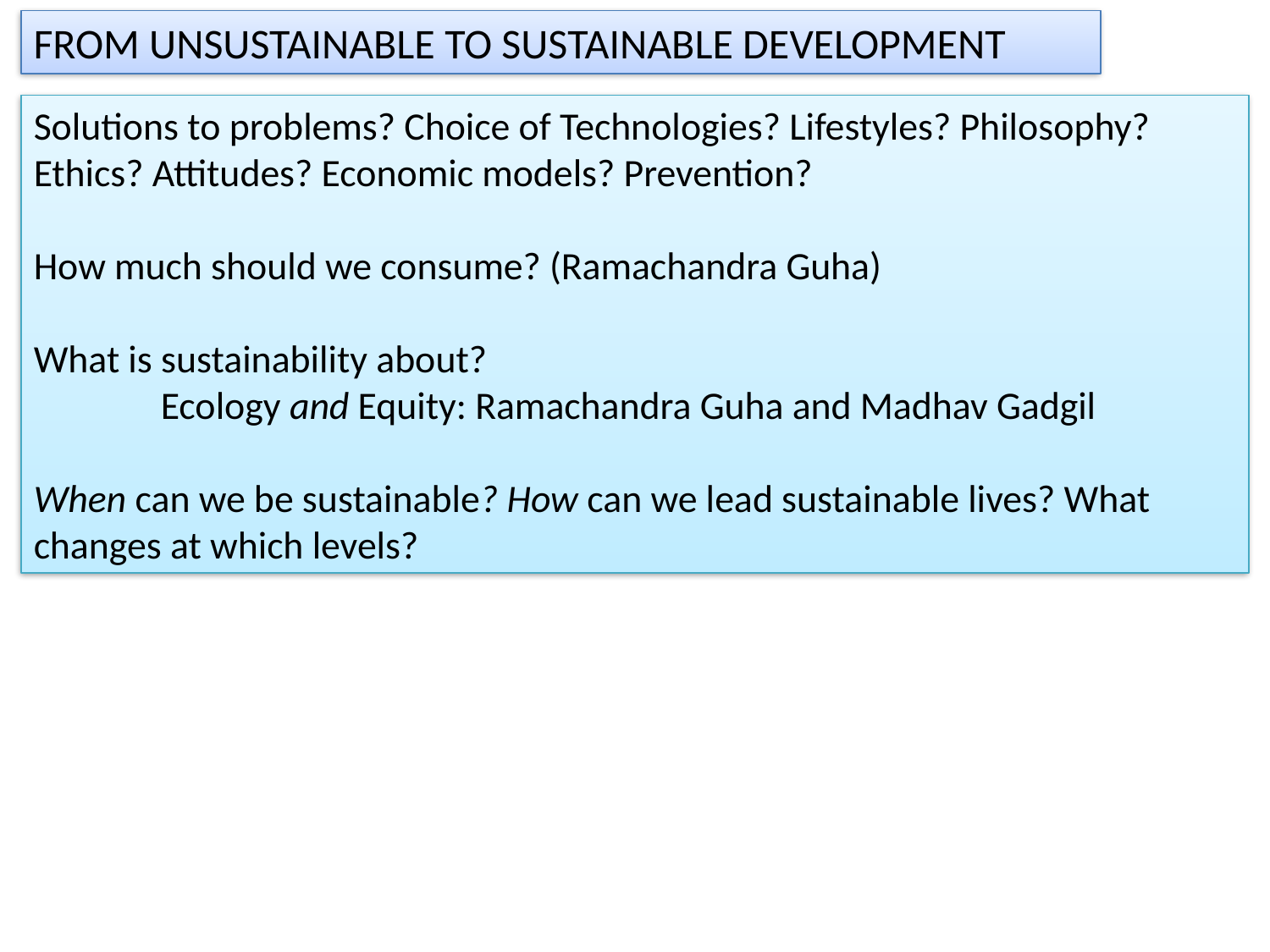

FROM UNSUSTAINABLE TO SUSTAINABLE DEVELOPMENT
Solutions to problems? Choice of Technologies? Lifestyles? Philosophy? Ethics? Attitudes? Economic models? Prevention?

How much should we consume? (Ramachandra Guha)

What is sustainability about?
	Ecology and Equity: Ramachandra Guha and Madhav Gadgil

When can we be sustainable? How can we lead sustainable lives? What changes at which levels?